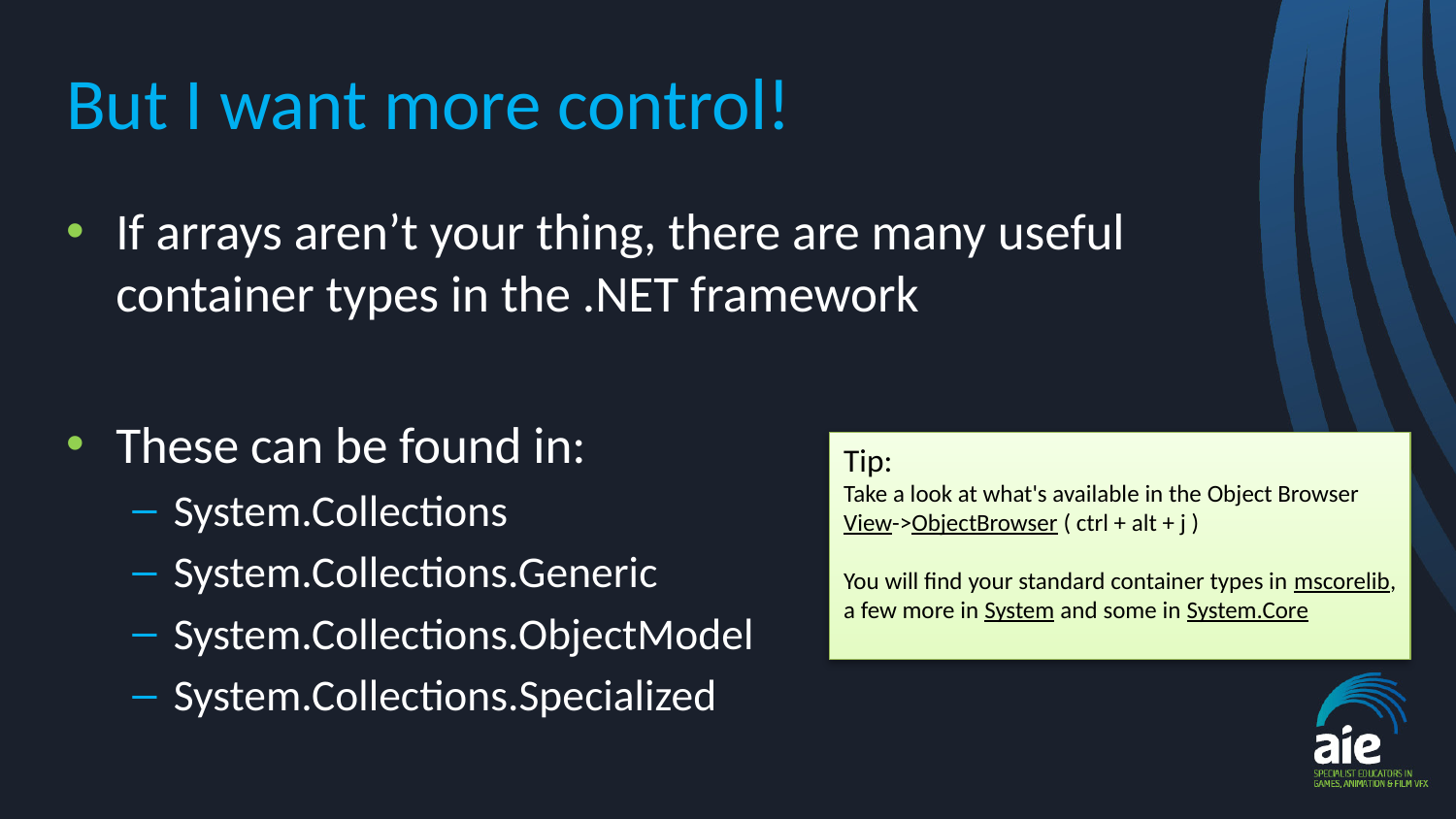

# But I want more control!
If arrays aren’t your thing, there are many useful container types in the .NET framework

These can be found in:
System.Collections
System.Collections.Generic
System.Collections.ObjectModel
System.Collections.Specialized
Tip:
Take a look at what's available in the Object Browser
View->ObjectBrowser ( ctrl + alt + j )

You will find your standard container types in mscorelib,
a few more in System and some in System.Core